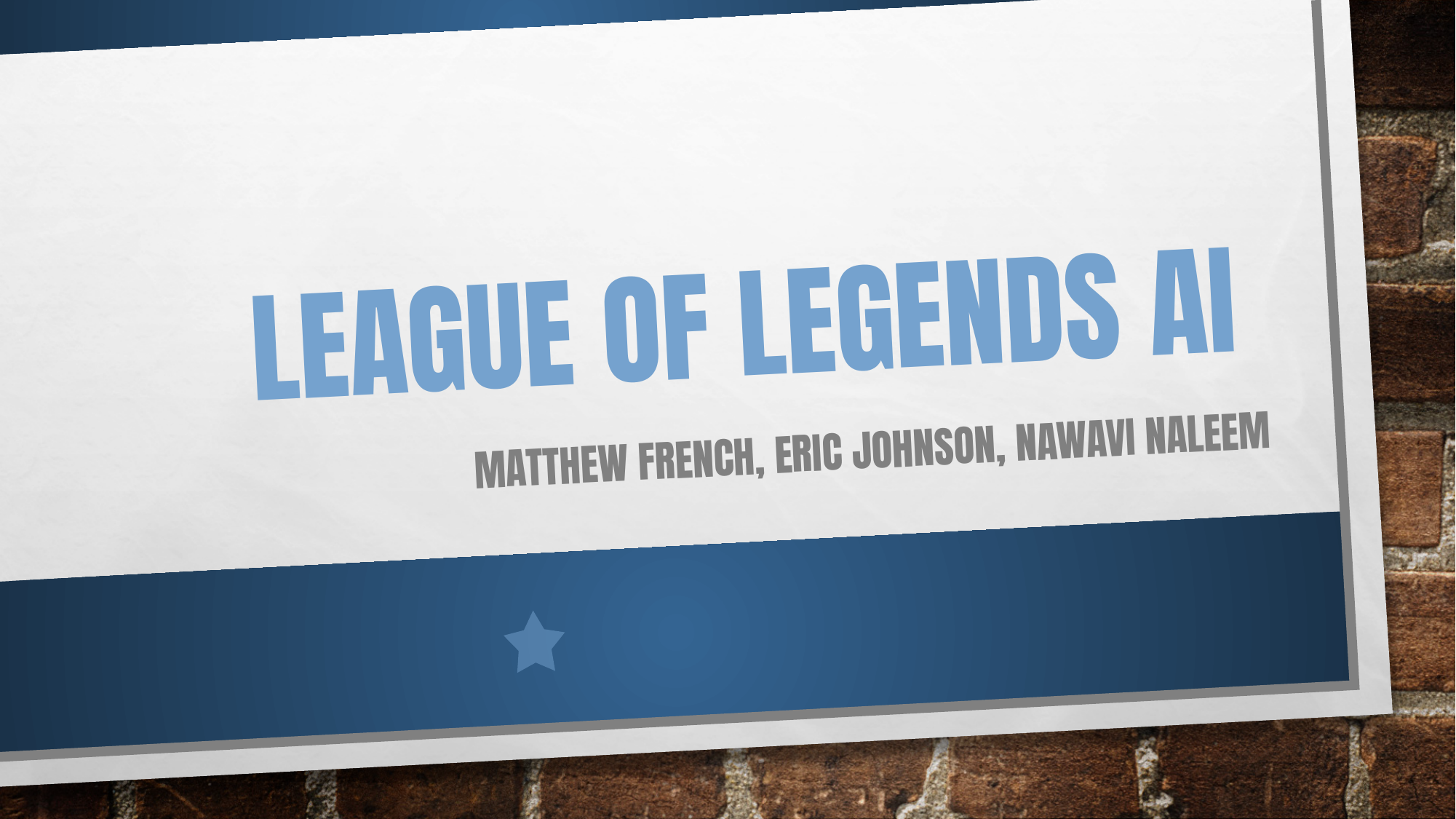

# League of Legends AI
MattHew FreNCH, EriC JOHNSON, Nawavi Naleem